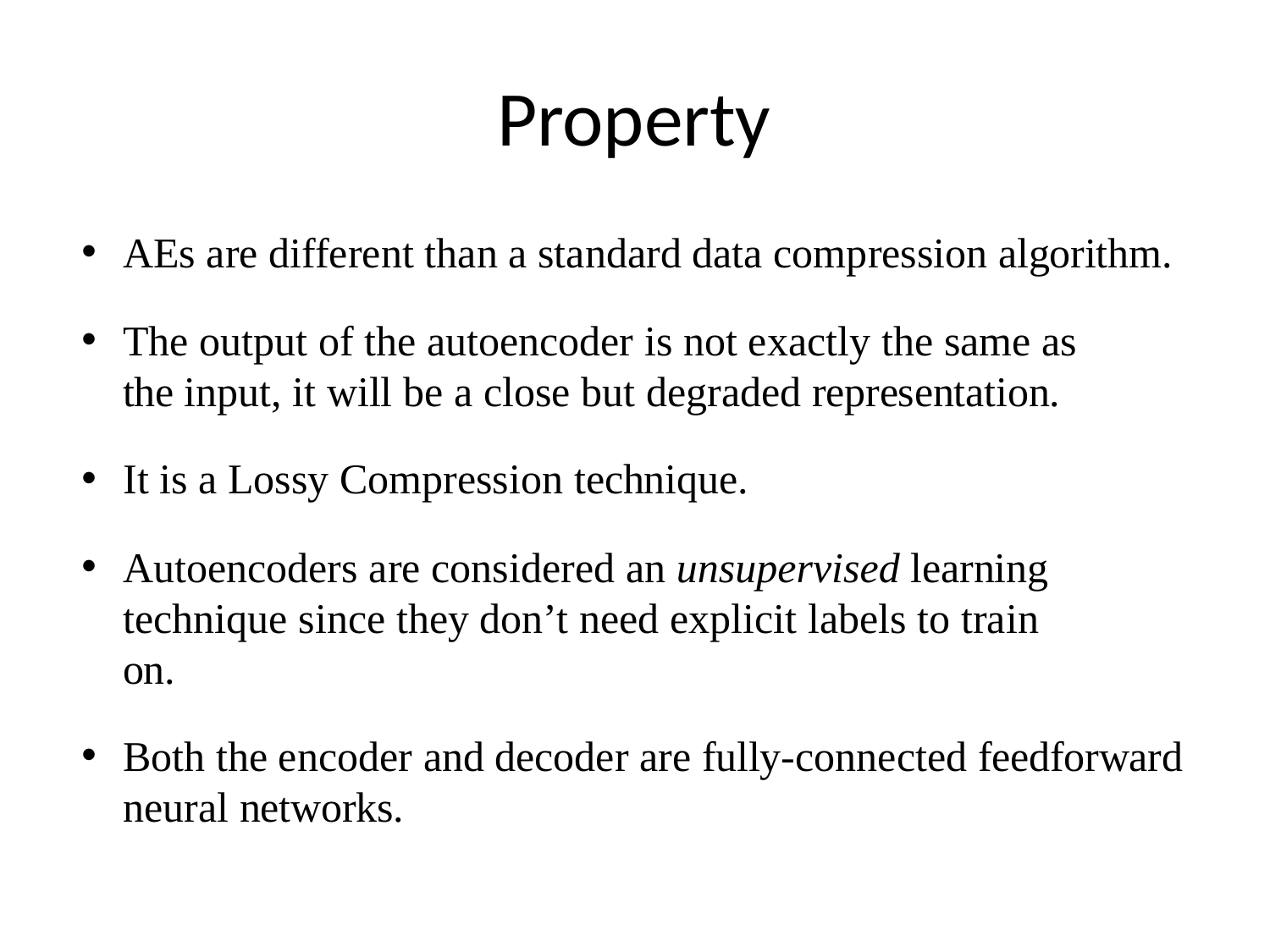

# Property
AEs are different than a standard data compression algorithm.
The output of the autoencoder is not exactly the same as the input, it will be a close but degraded representation.
It is a Lossy Compression technique.
Autoencoders are considered an unsupervised learning technique since they don’t need explicit labels to train on.
Both the encoder and decoder are fully-connected feedforward neural networks.